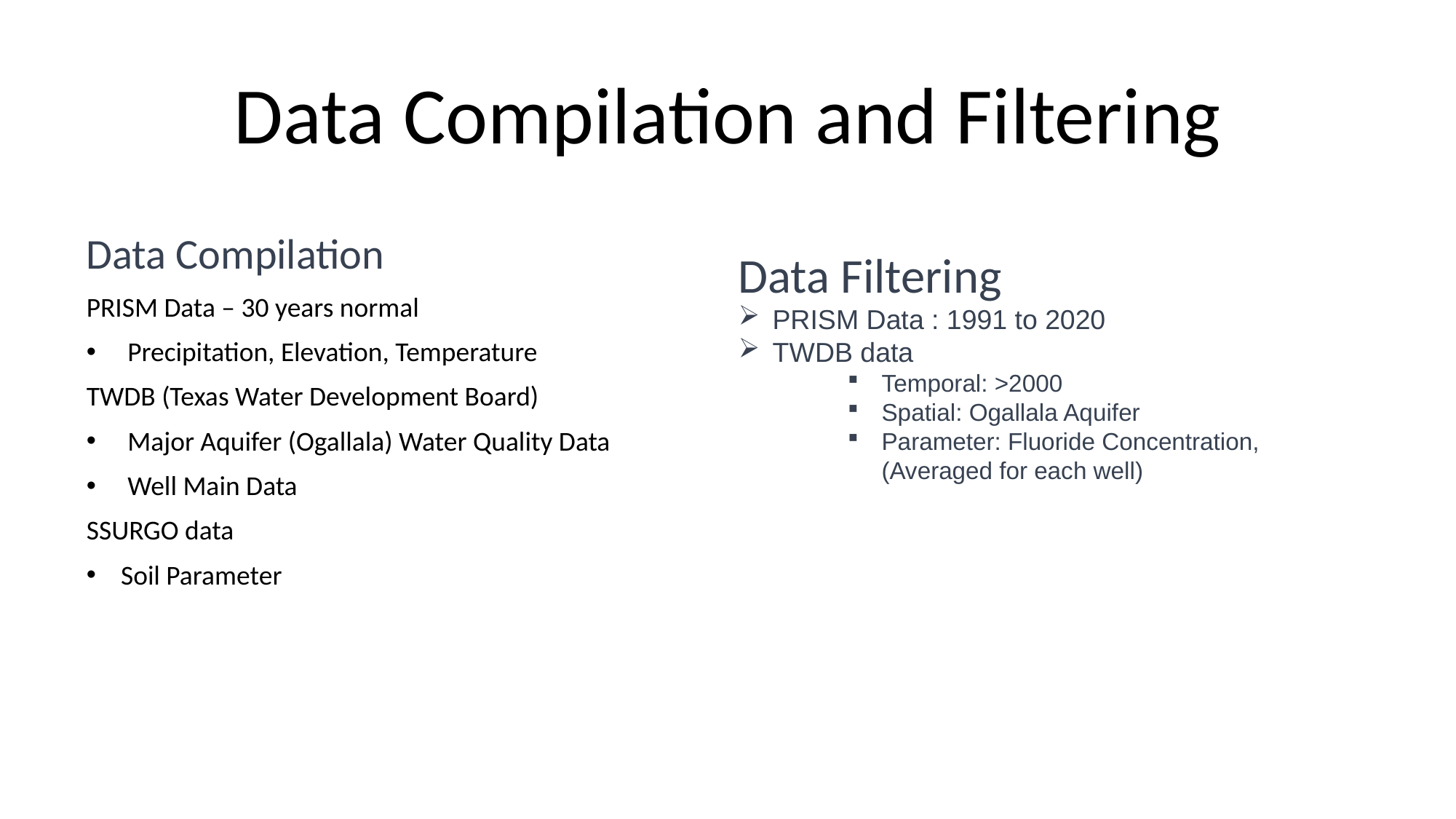

# Data Compilation and Filtering
Data Compilation
PRISM Data – 30 years normal
Precipitation, Elevation, Temperature
TWDB (Texas Water Development Board)
Major Aquifer (Ogallala) Water Quality Data
Well Main Data
SSURGO data
Soil Parameter

Data Filtering
PRISM Data : 1991 to 2020
TWDB data
Temporal: >2000
Spatial: Ogallala Aquifer
Parameter: Fluoride Concentration, (Averaged for each well)